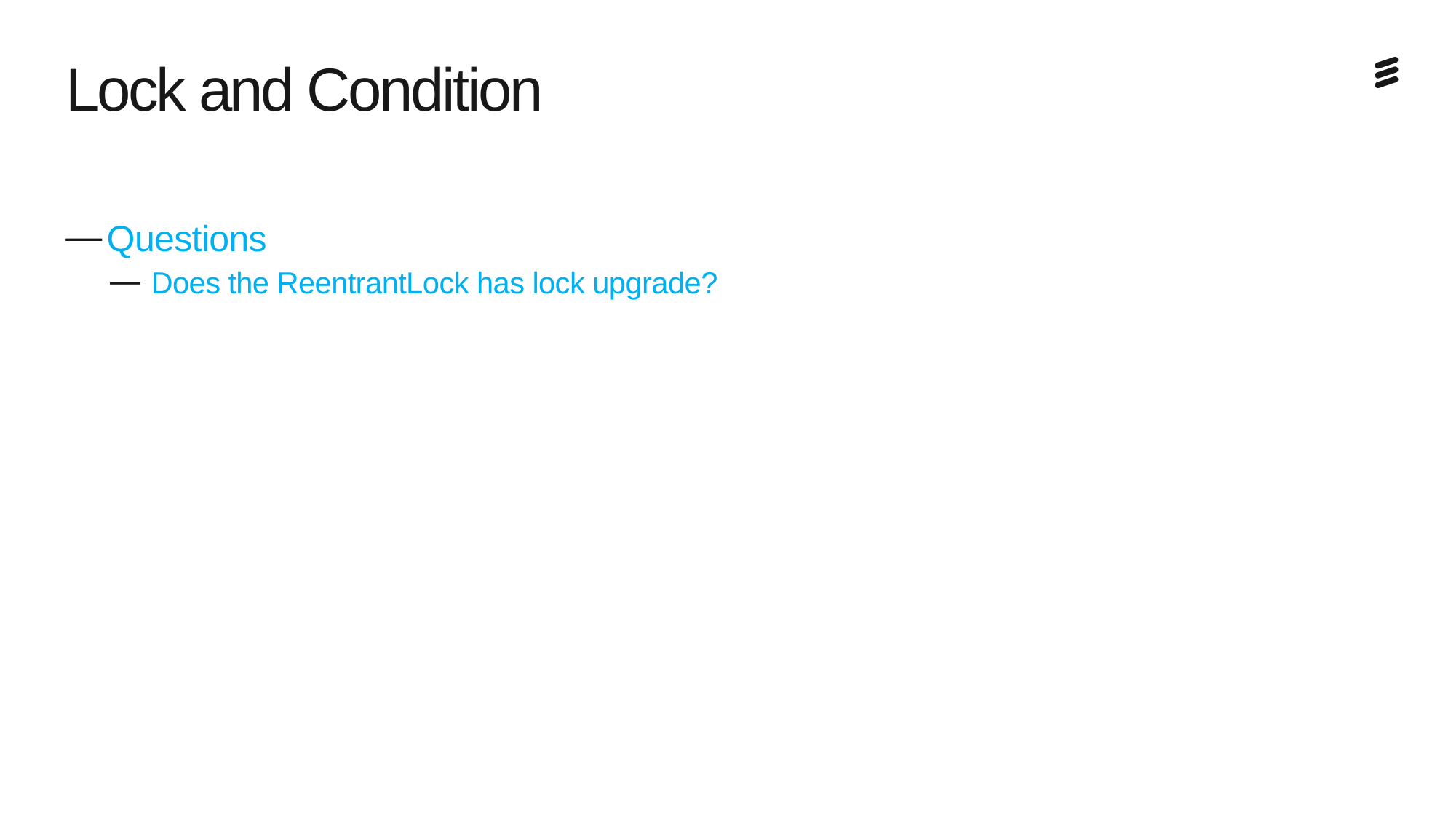

# Lock and Condition
Questions
Does the ReentrantLock has lock upgrade?